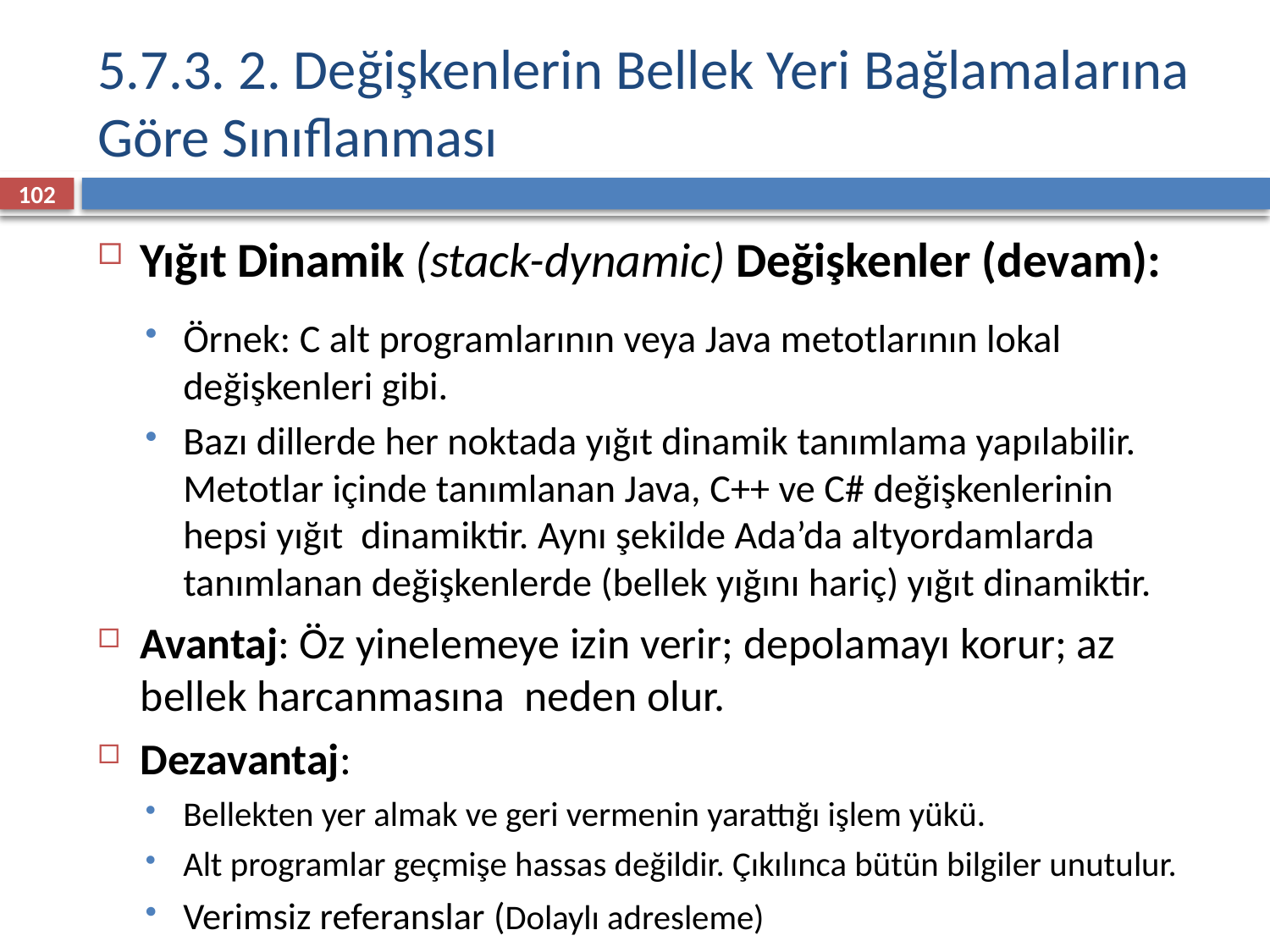

# 5.7.3. 2. Değişkenlerin Bellek Yeri Bağlamalarına Göre Sınıflanması
102
Yığıt Dinamik (stack-dynamic) Değişkenler (devam):

Örnek: C alt programlarının veya Java metotlarının lokal değişkenleri gibi.
Bazı dillerde her noktada yığıt dinamik tanımlama yapılabilir. Metotlar içinde tanımlanan Java, C++ ve C# değişkenlerinin hepsi yığıt  dinamiktir. Aynı şekilde Ada’da altyordamlarda tanımlanan değişkenlerde (bellek yığını hariç) yığıt dinamiktir.
Avantaj: Öz yinelemeye izin verir; depolamayı korur; az bellek harcanmasına  neden olur.
Dezavantaj:
Bellekten yer almak ve geri vermenin yarattığı işlem yükü.
Alt programlar geçmişe hassas değildir. Çıkılınca bütün bilgiler unutulur.
Verimsiz referanslar (Dolaylı adresleme)